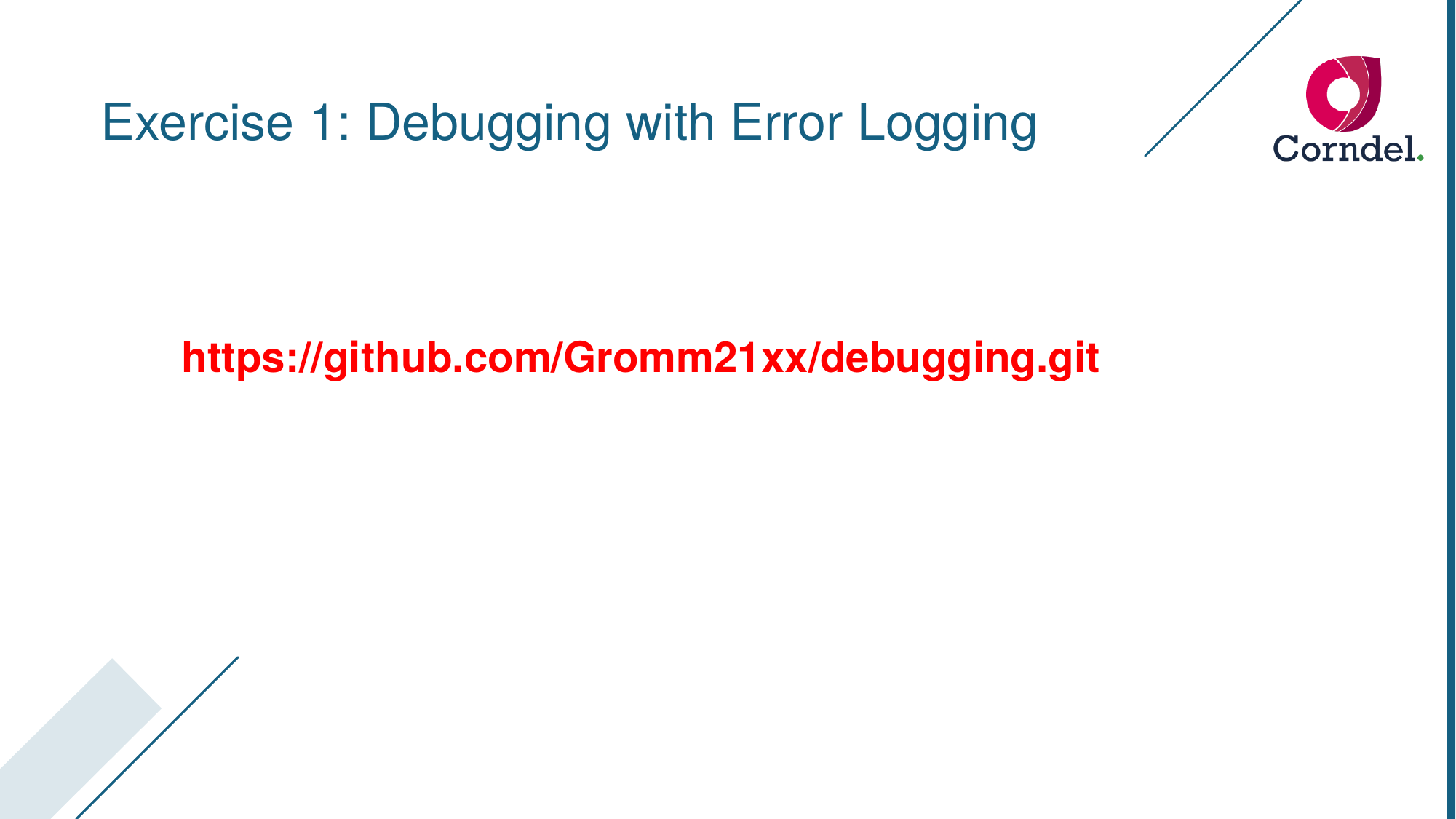

Exercise 1: Debugging with Error Logging
https://github.com/Gromm21xx/debugging.git